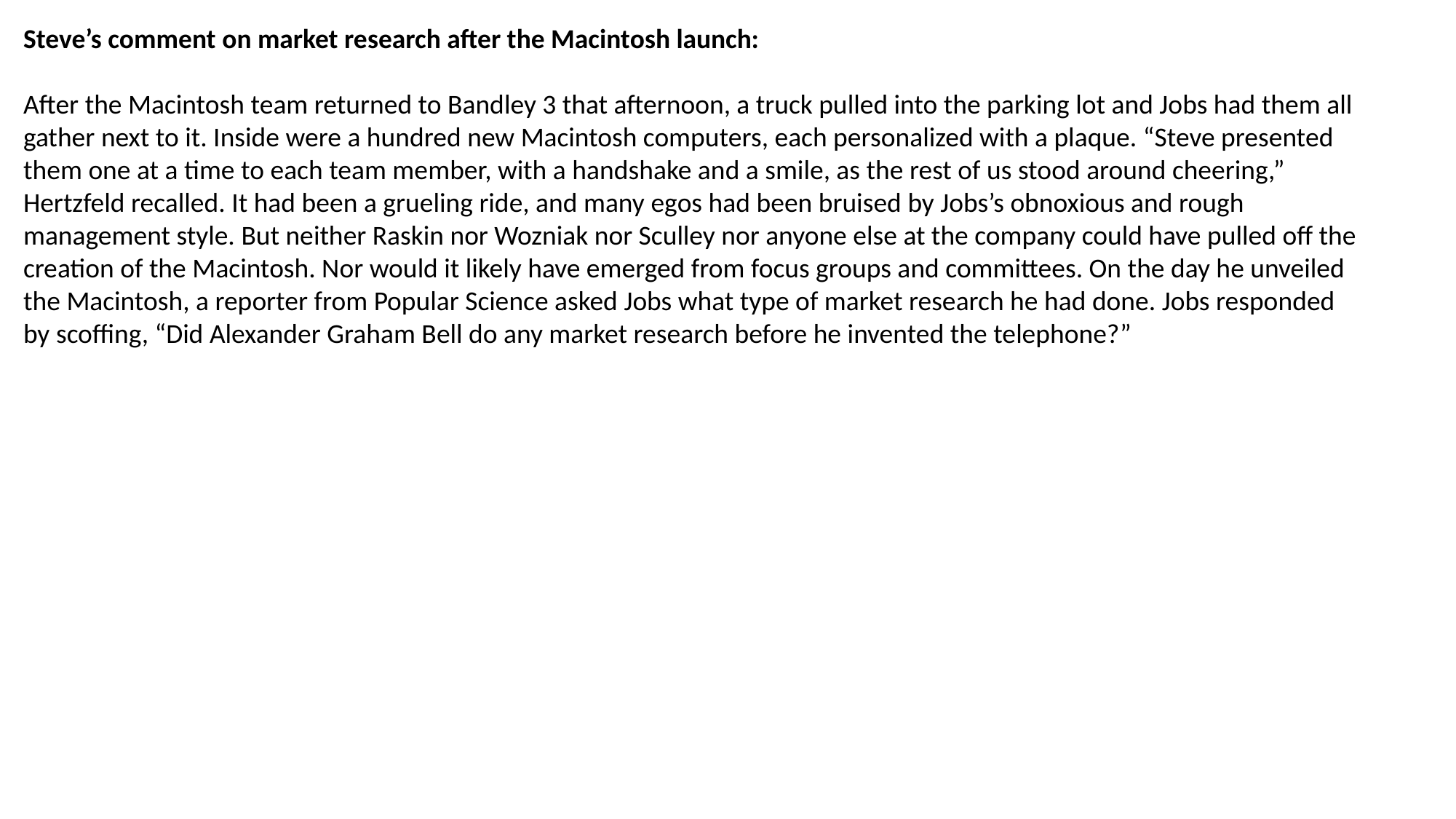

Steve’s comment on market research after the Macintosh launch:

After the Macintosh team returned to Bandley 3 that afternoon, a truck pulled into the parking lot and Jobs had them all gather next to it. Inside were a hundred new Macintosh computers, each personalized with a plaque. “Steve presented them one at a time to each team member, with a handshake and a smile, as the rest of us stood around cheering,” Hertzfeld recalled. It had been a grueling ride, and many egos had been bruised by Jobs’s obnoxious and rough management style. But neither Raskin nor Wozniak nor Sculley nor anyone else at the company could have pulled off the creation of the Macintosh. Nor would it likely have emerged from focus groups and committees. On the day he unveiled the Macintosh, a reporter from Popular Science asked Jobs what type of market research he had done. Jobs responded by scoffing, “Did Alexander Graham Bell do any market research before he invented the telephone?”